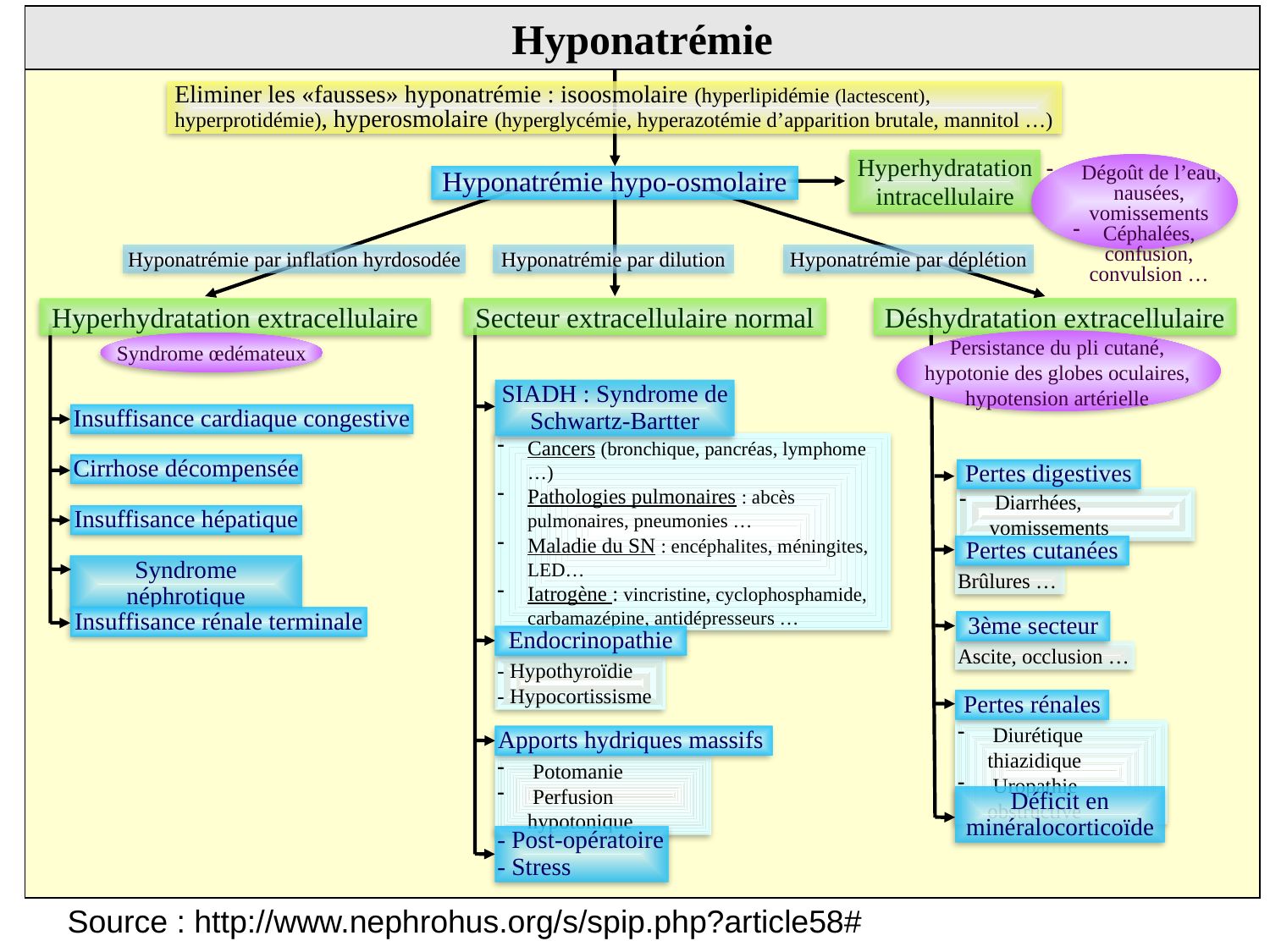

Hyponatrémie

Eliminer les «fausses» hyponatrémie : isoosmolaire (hyperlipidémie (lactescent), hyperprotidémie), hyperosmolaire (hyperglycémie, hyperazotémie d’apparition brutale, mannitol …)
Hyperhydratation intracellulaire

 Dégoût de l’eau, nausées, vomissements
Céphalées, confusion, convulsion …
Hyponatrémie hypo-osmolaire

Hyponatrémie par inflation hyrdosodée
Hyponatrémie par dilution
Hyponatrémie par déplétion
Secteur extracellulaire normal
Déshydratation extracellulaire
Hyperhydratation extracellulaire

Syndrome œdémateux
Persistance du pli cutané, hypotonie des globes oculaires, hypotension artérielle
SIADH : Syndrome de Schwartz-Bartter
Insuffisance cardiaque congestive

Cancers (bronchique, pancréas, lymphome …)
Pathologies pulmonaires : abcès pulmonaires, pneumonies …
Maladie du SN : encéphalites, méningites, LED…
Iatrogène : vincristine, cyclophosphamide, carbamazépine, antidépresseurs …
Cirrhose décompensée
Pertes digestives

 Diarrhées, vomissements
Insuffisance hépatique

Pertes cutanées

Syndrome néphrotique
Brûlures …

Insuffisance rénale terminale
3ème secteur

Endocrinopathie

Ascite, occlusion …
- Hypothyroïdie
- Hypocortissisme
Pertes rénales

 Diurétique thiazidique
 Uropathie obstructive
Apports hydriques massifs

 Potomanie
 Perfusion hypotonique
Déficit en minéralocorticoïde

- Post-opératoire
- Stress

Source : http://www.nephrohus.org/s/spip.php?article58#